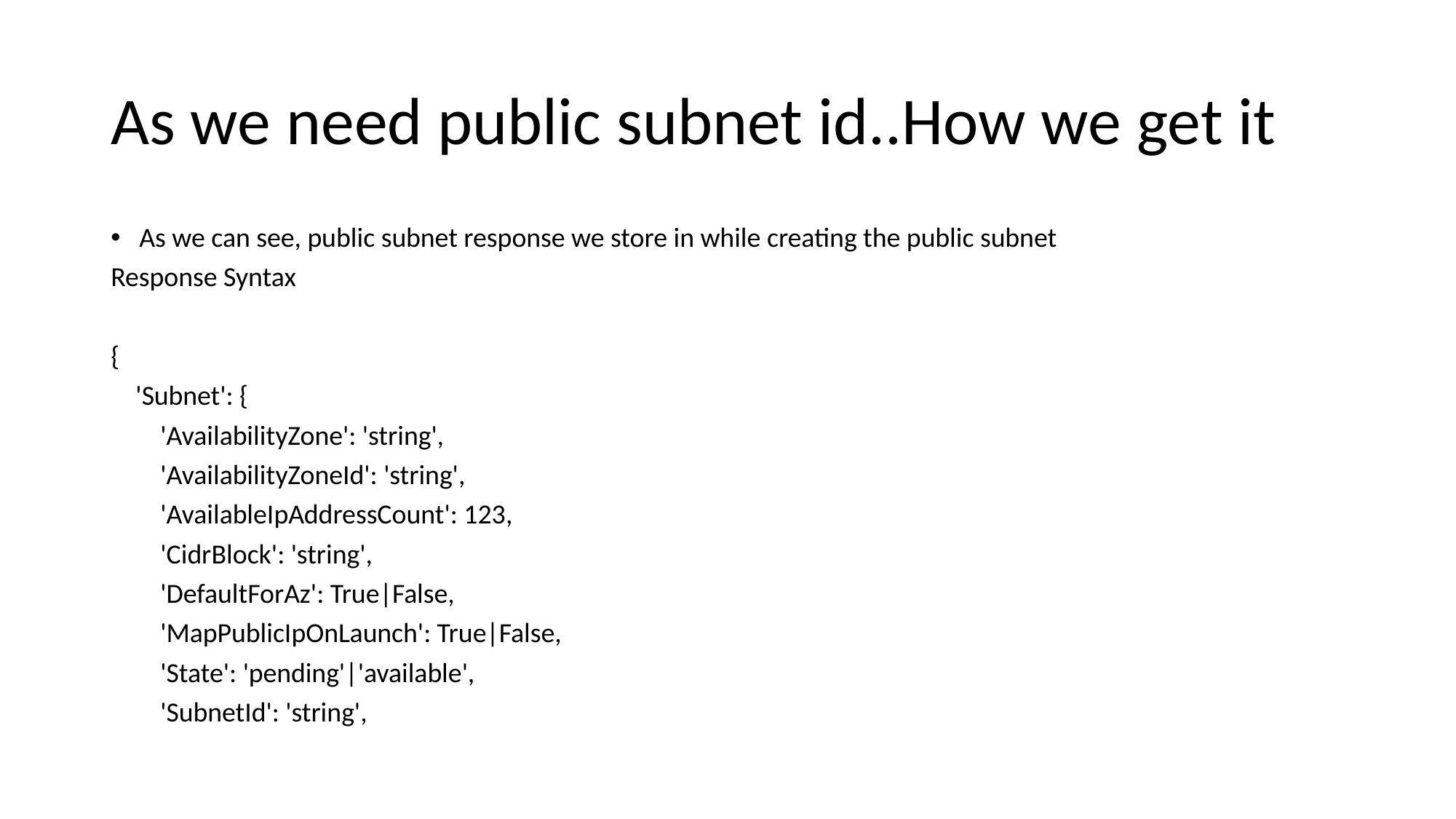

# As we need public subnet id..How we get it
As we can see, public subnet response we store in while creating the public subnet
Response Syntax

{
    'Subnet': {
        'AvailabilityZone': 'string',
        'AvailabilityZoneId': 'string',
        'AvailableIpAddressCount': 123,
        'CidrBlock': 'string',
        'DefaultForAz': True|False,
        'MapPublicIpOnLaunch': True|False,
        'State': 'pending'|'available',
        'SubnetId': 'string',